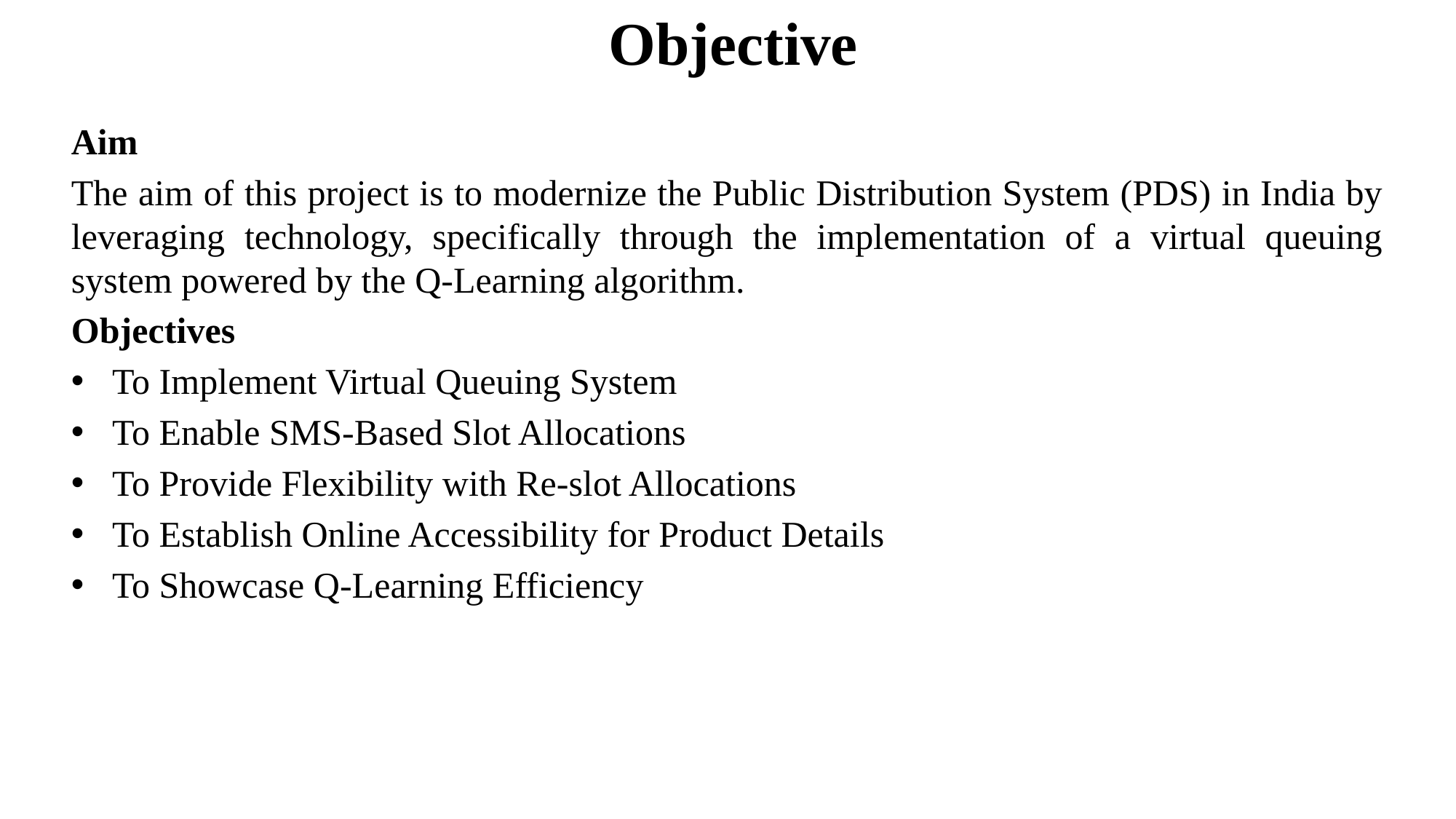

# Objective
Aim
The aim of this project is to modernize the Public Distribution System (PDS) in India by leveraging technology, specifically through the implementation of a virtual queuing system powered by the Q-Learning algorithm.
Objectives
To Implement Virtual Queuing System
To Enable SMS-Based Slot Allocations
To Provide Flexibility with Re-slot Allocations
To Establish Online Accessibility for Product Details
To Showcase Q-Learning Efficiency